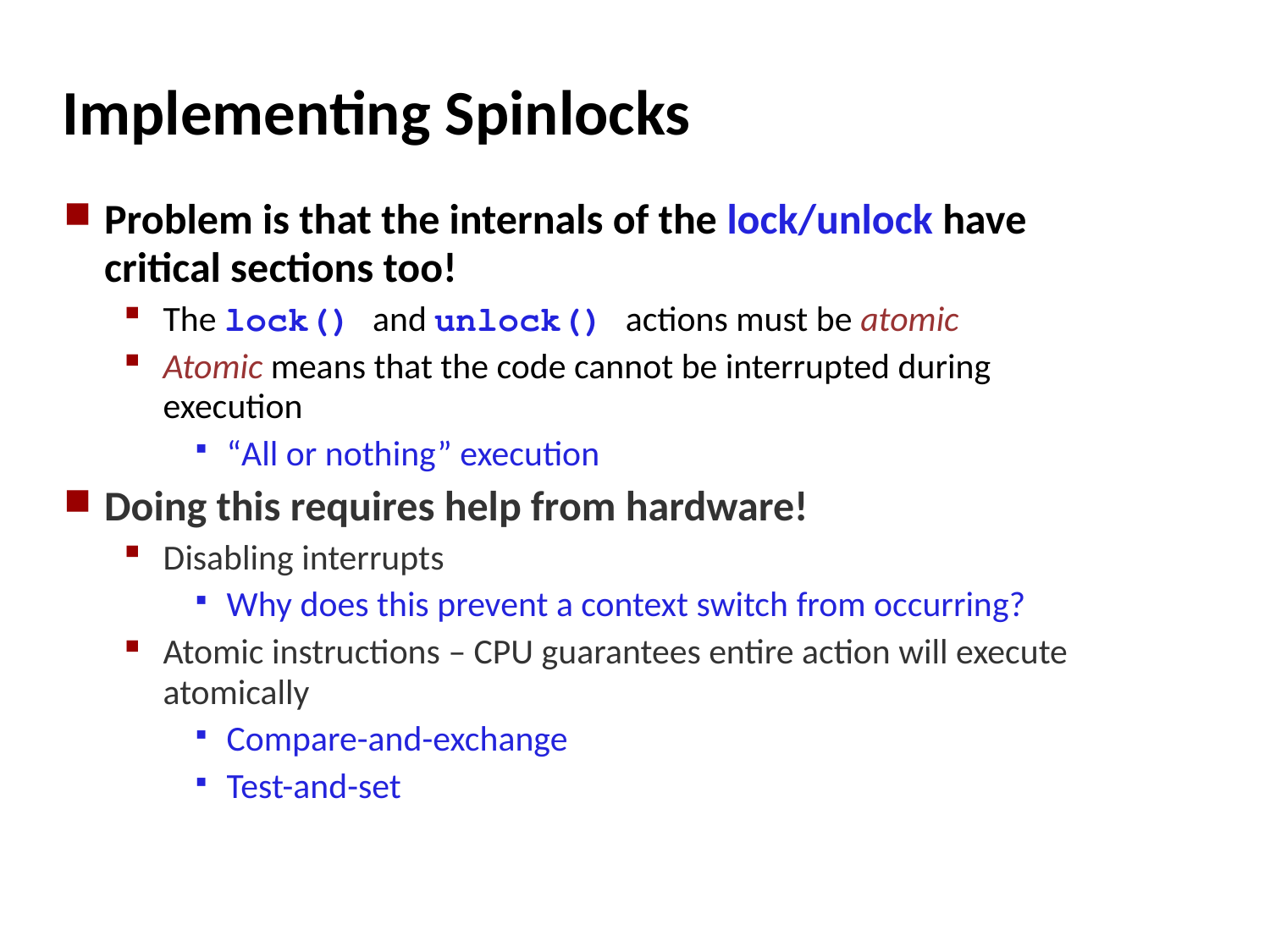

# Implementing Spinlocks
Problem is that the internals of the lock/unlock have critical sections too!
The lock() and unlock() actions must be atomic
Atomic means that the code cannot be interrupted during execution
“All or nothing” execution
Doing this requires help from hardware!
Disabling interrupts
Why does this prevent a context switch from occurring?
Atomic instructions – CPU guarantees entire action will execute atomically
Compare-and-exchange
Test-and-set